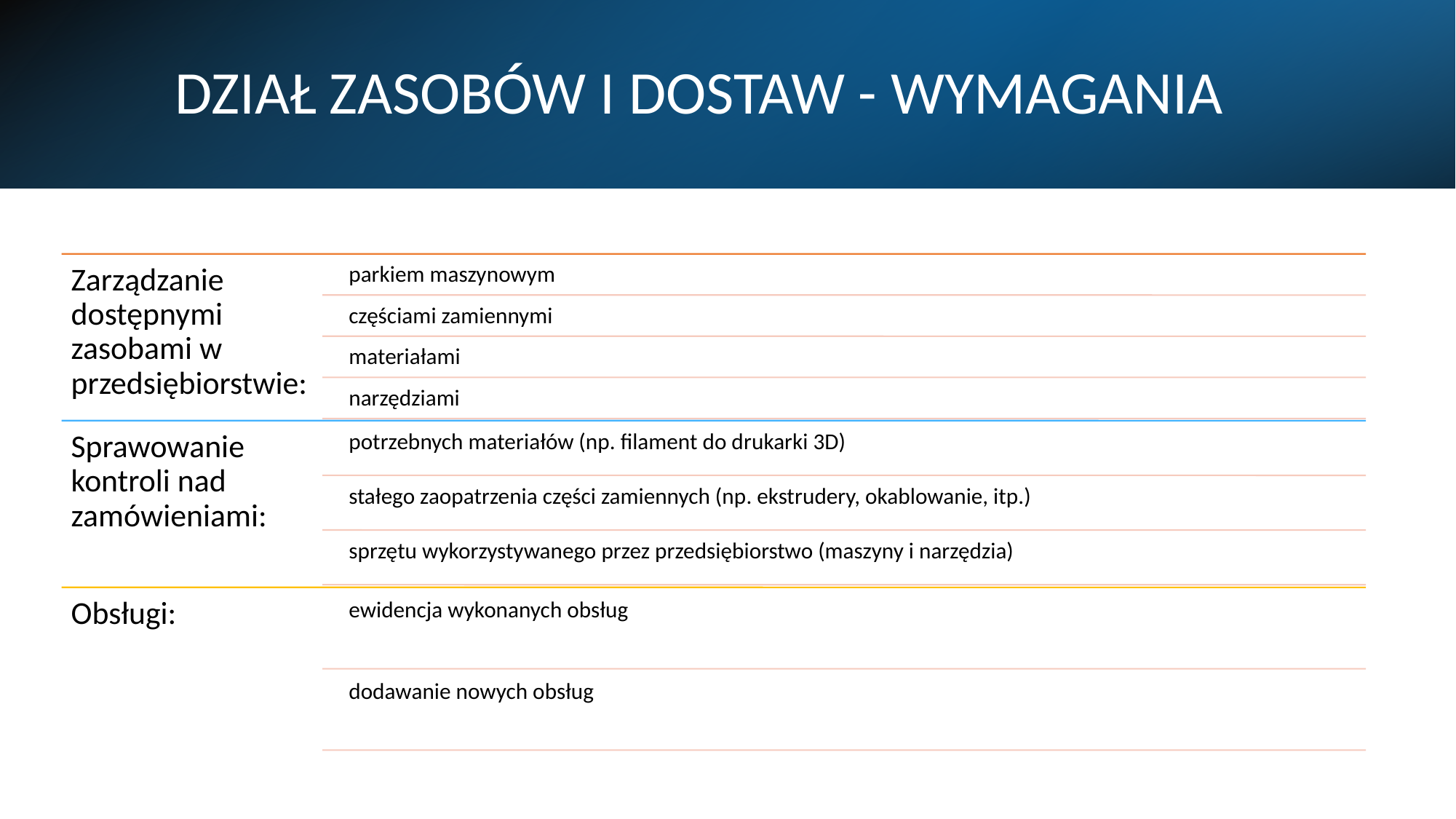

# DZIAŁ ZASOBÓW I DOSTAW - WYMAGANIA
Zarządzanie dostępnymi zasobami w przedsiębiorstwie:
parkiem maszynowym
częściami zamiennymi
materiałami
narzędziami
Sprawowanie kontroli nad zamówieniami:
potrzebnych materiałów (np. filament do drukarki 3D)
stałego zaopatrzenia części zamiennych (np. ekstrudery, okablowanie, itp.)
sprzętu wykorzystywanego przez przedsiębiorstwo (maszyny i narzędzia)
Obsługi:
ewidencja wykonanych obsług
dodawanie nowych obsług
22